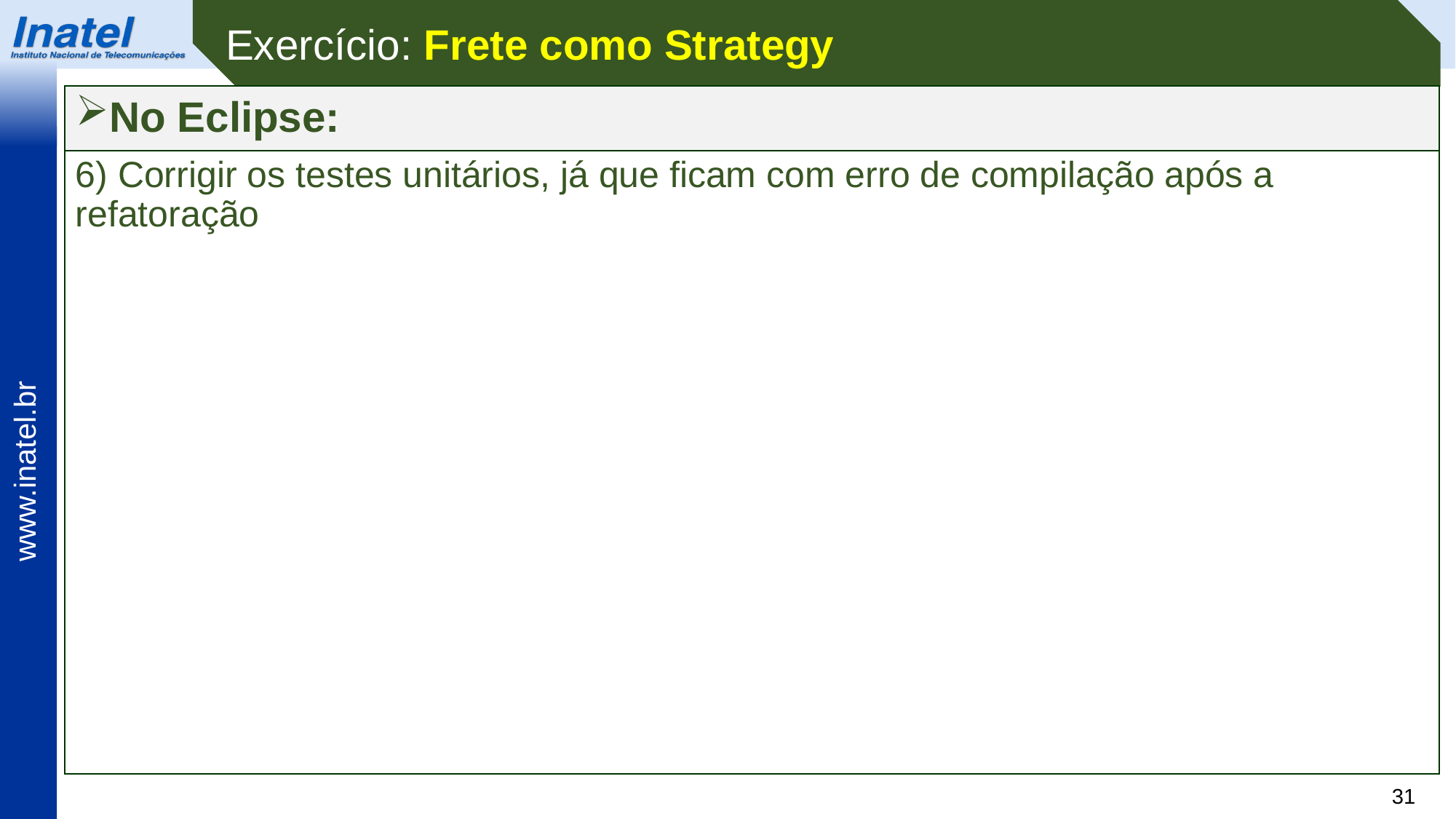

Exercício: Frete como Strategy
No Eclipse:
6) Corrigir os testes unitários, já que ficam com erro de compilação após a refatoração